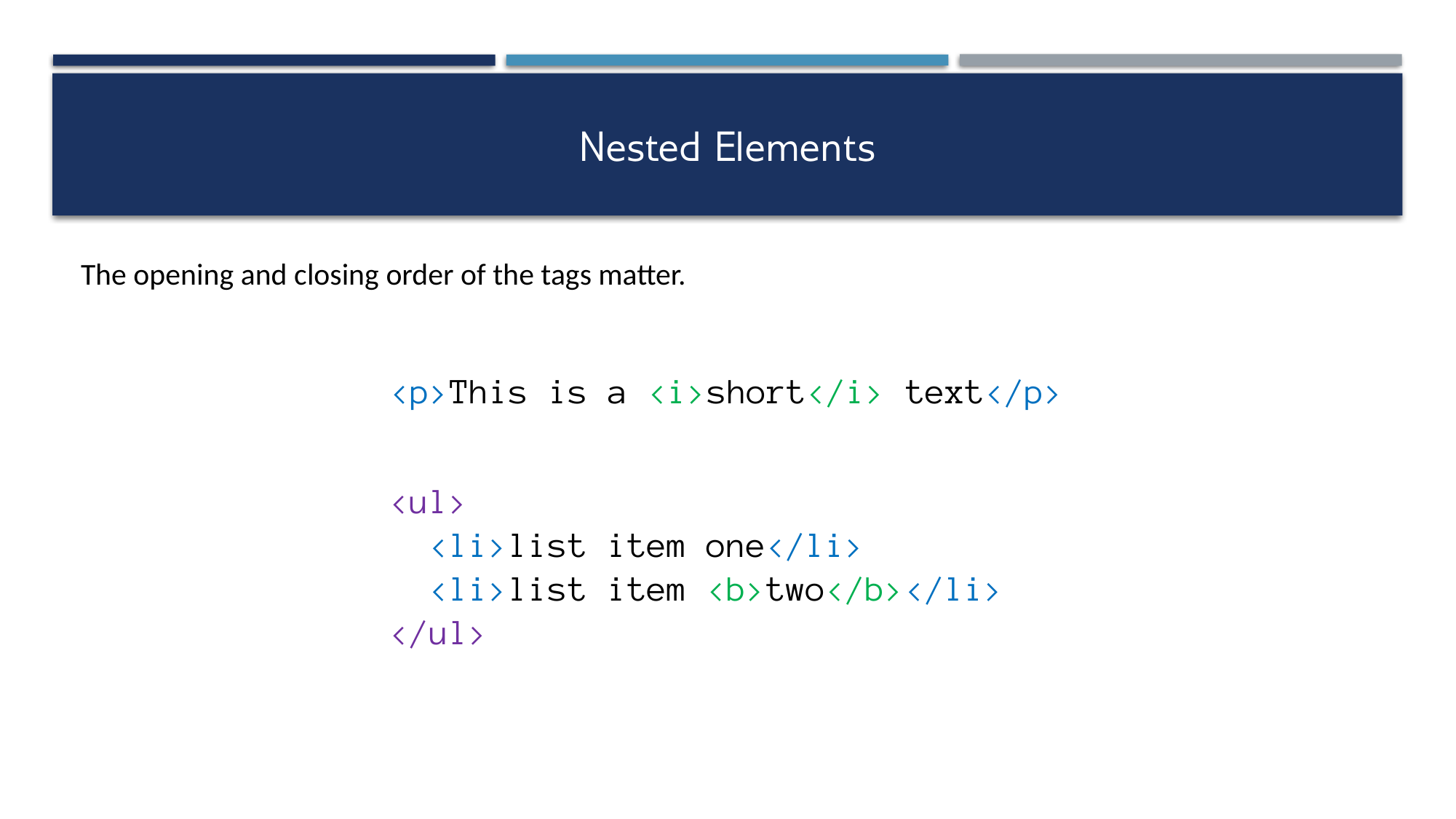

# Nested Elements
The opening and closing order of the tags matter.
<p>This is a <i>short</i> text</p>
<ul>
  <li>list item one</li>
  <li>list item <b>two</b></li>
</ul>